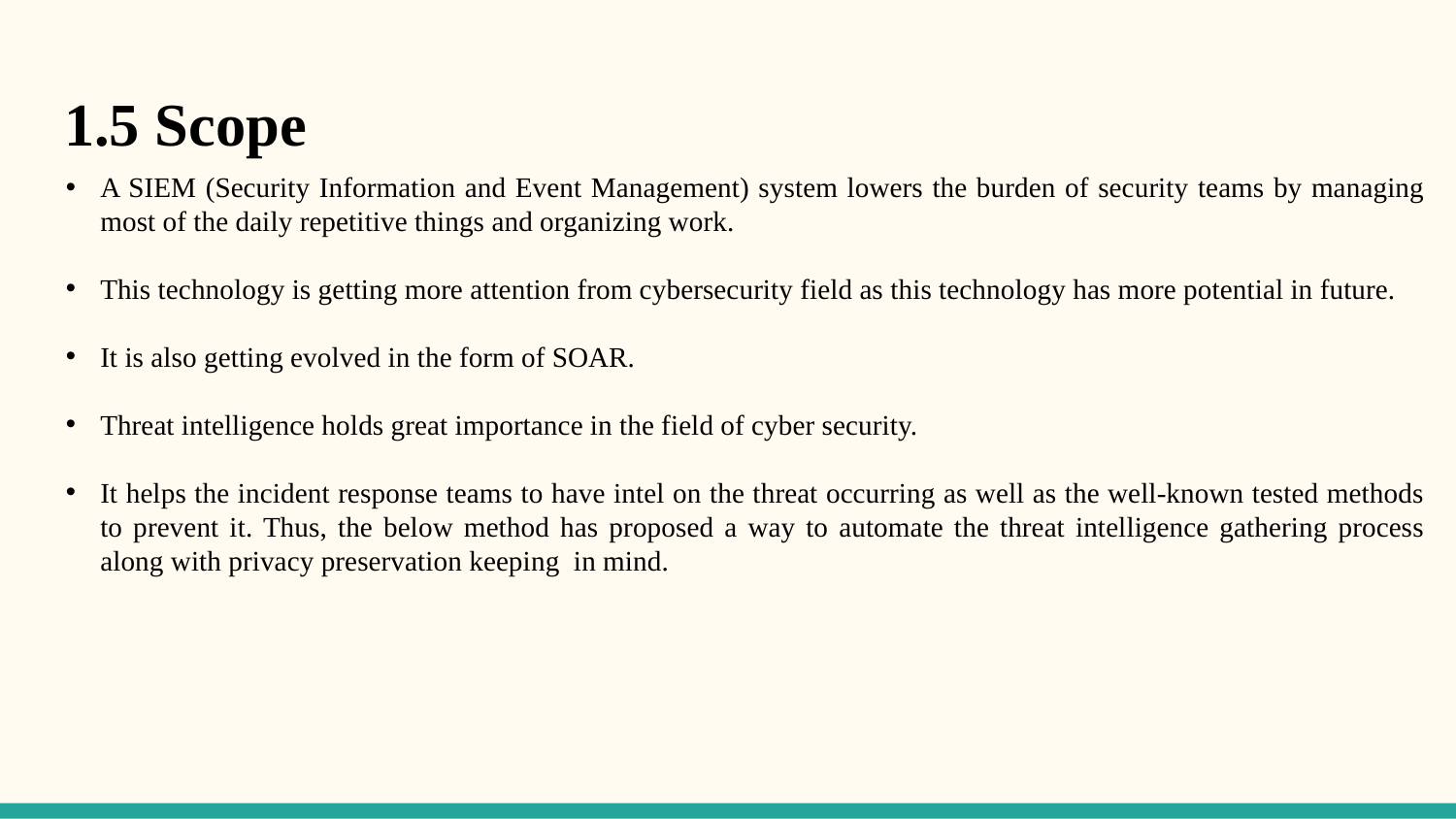

# 1.5 Scope

A SIEM (Security Information and Event Management) system lowers the burden of security teams by managing most of the daily repetitive things and organizing work.

This technology is getting more attention from cybersecurity field as this technology has more potential in future.

It is also getting evolved in the form of SOAR.

Threat intelligence holds great importance in the field of cyber security.

It helps the incident response teams to have intel on the threat occurring as well as the well-known tested methods to prevent it. Thus, the below method has proposed a way to automate the threat intelligence gathering process along with privacy preservation keeping  in mind.